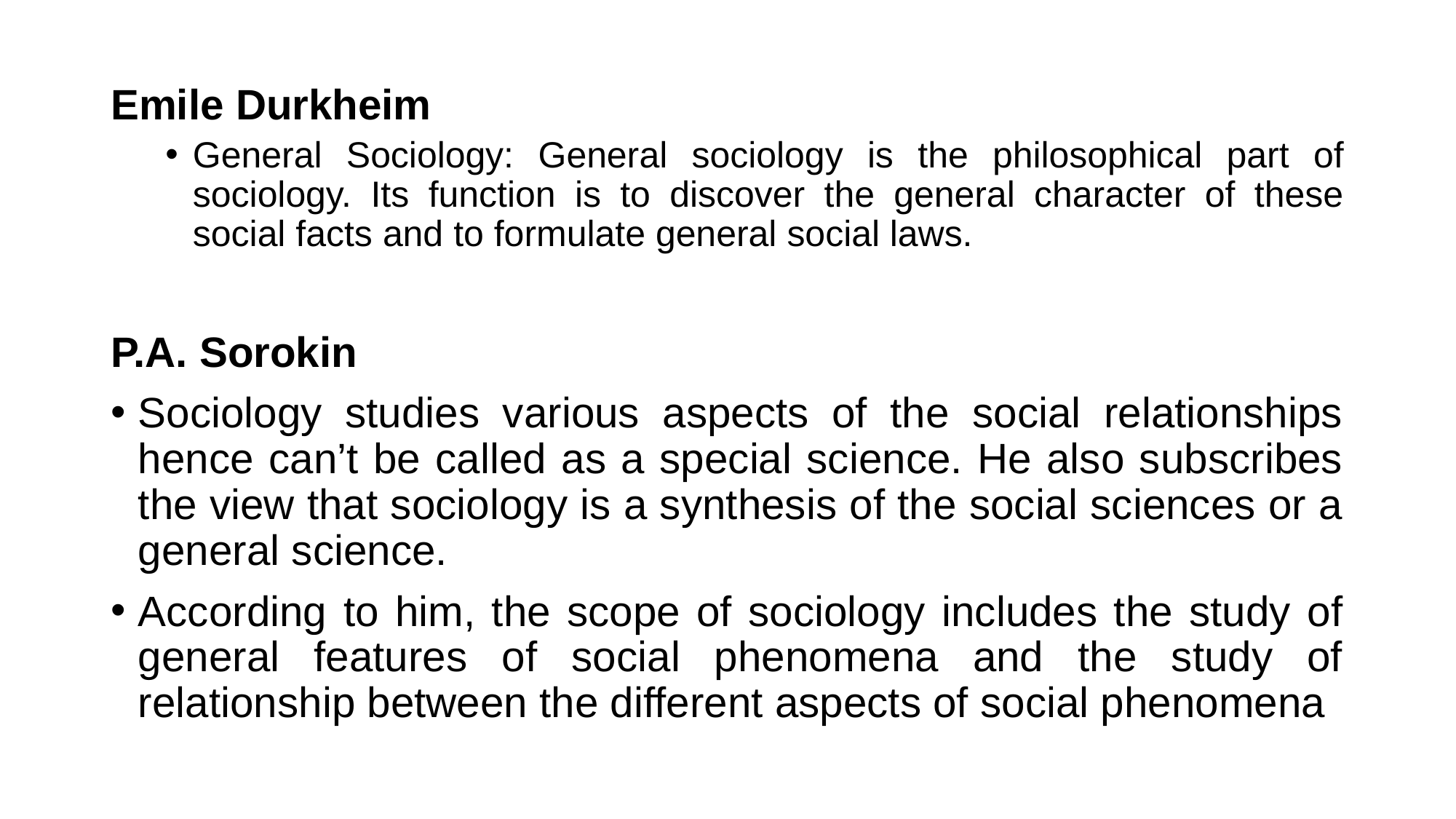

Emile Durkheim
General Sociology: General sociology is the philosophical part of sociology. Its function is to discover the general character of these social facts and to formulate general social laws.

P.A. Sorokin
Sociology studies various aspects of the social relationships hence can’t be called as a special science. He also subscribes the view that sociology is a synthesis of the social sciences or a general science.
According to him, the scope of sociology includes the study of general features of social phenomena and the study of relationship between the different aspects of social phenomena